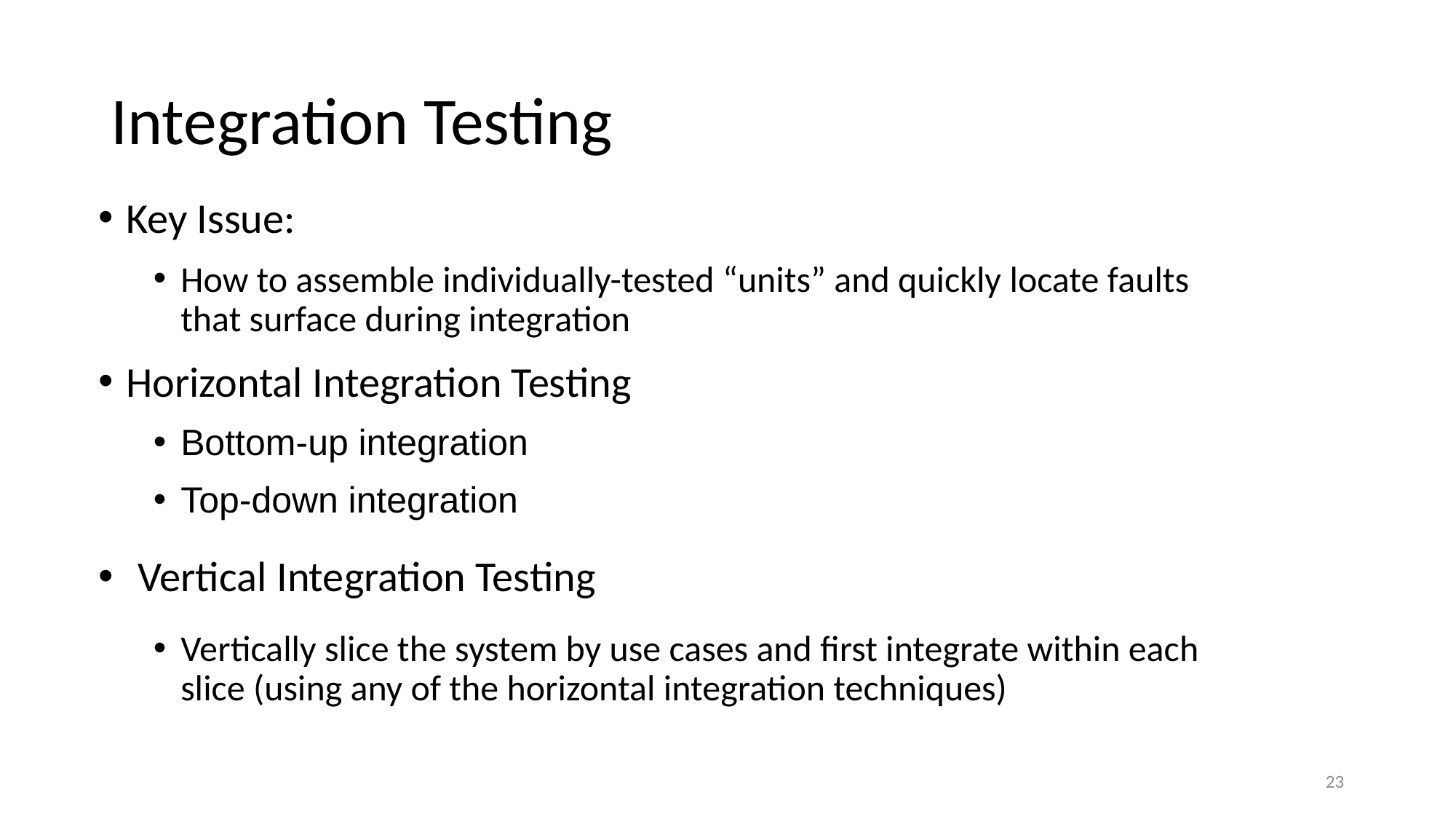

# Integration Testing
Key Issue:
How to assemble individually-tested “units” and quickly locate faults that surface during integration
Horizontal Integration Testing
Bottom-up integration
Top-down integration
 Vertical Integration Testing
Vertically slice the system by use cases and first integrate within each slice (using any of the horizontal integration techniques)
23